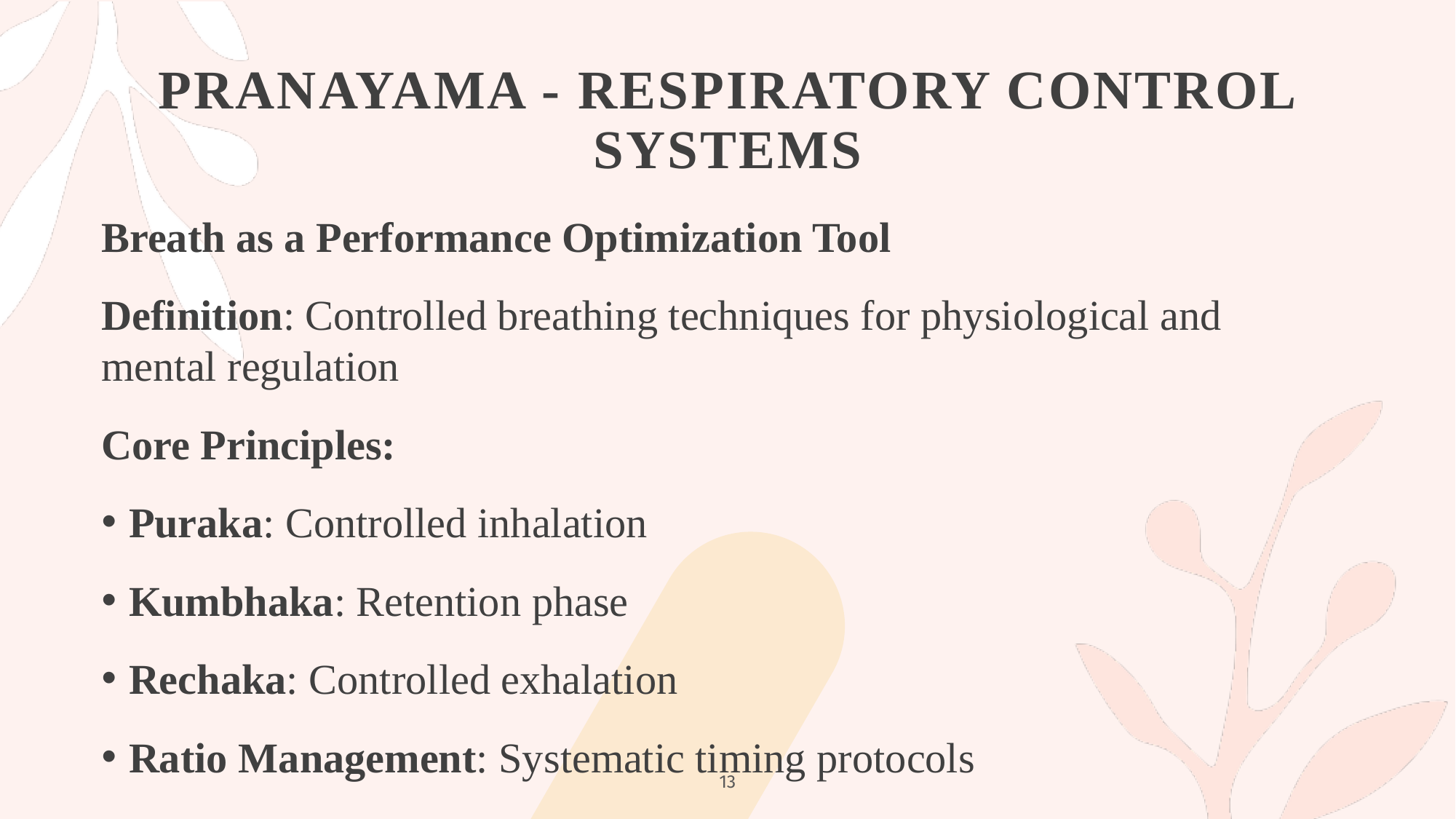

# PRANAYAMA - Respiratory Control Systems
Breath as a Performance Optimization Tool
Definition: Controlled breathing techniques for physiological and mental regulation
Core Principles:
Puraka: Controlled inhalation
Kumbhaka: Retention phase
Rechaka: Controlled exhalation
Ratio Management: Systematic timing protocols

13